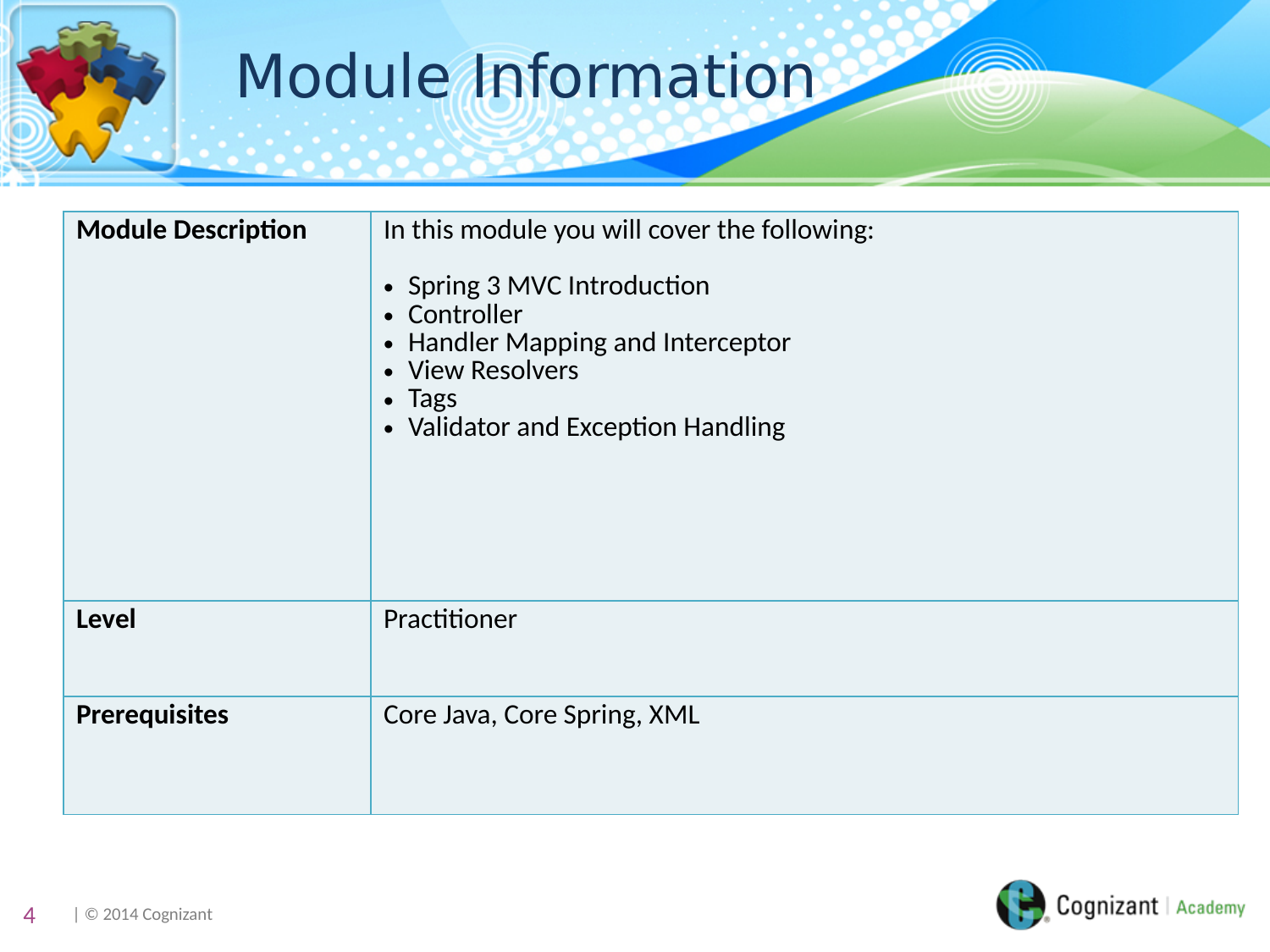

# Module Information
| Module Description | In this module you will cover the following: Spring 3 MVC Introduction Controller Handler Mapping and Interceptor View Resolvers Tags Validator and Exception Handling |
| --- | --- |
| Level | Practitioner |
| Prerequisites | Core Java, Core Spring, XML |
4